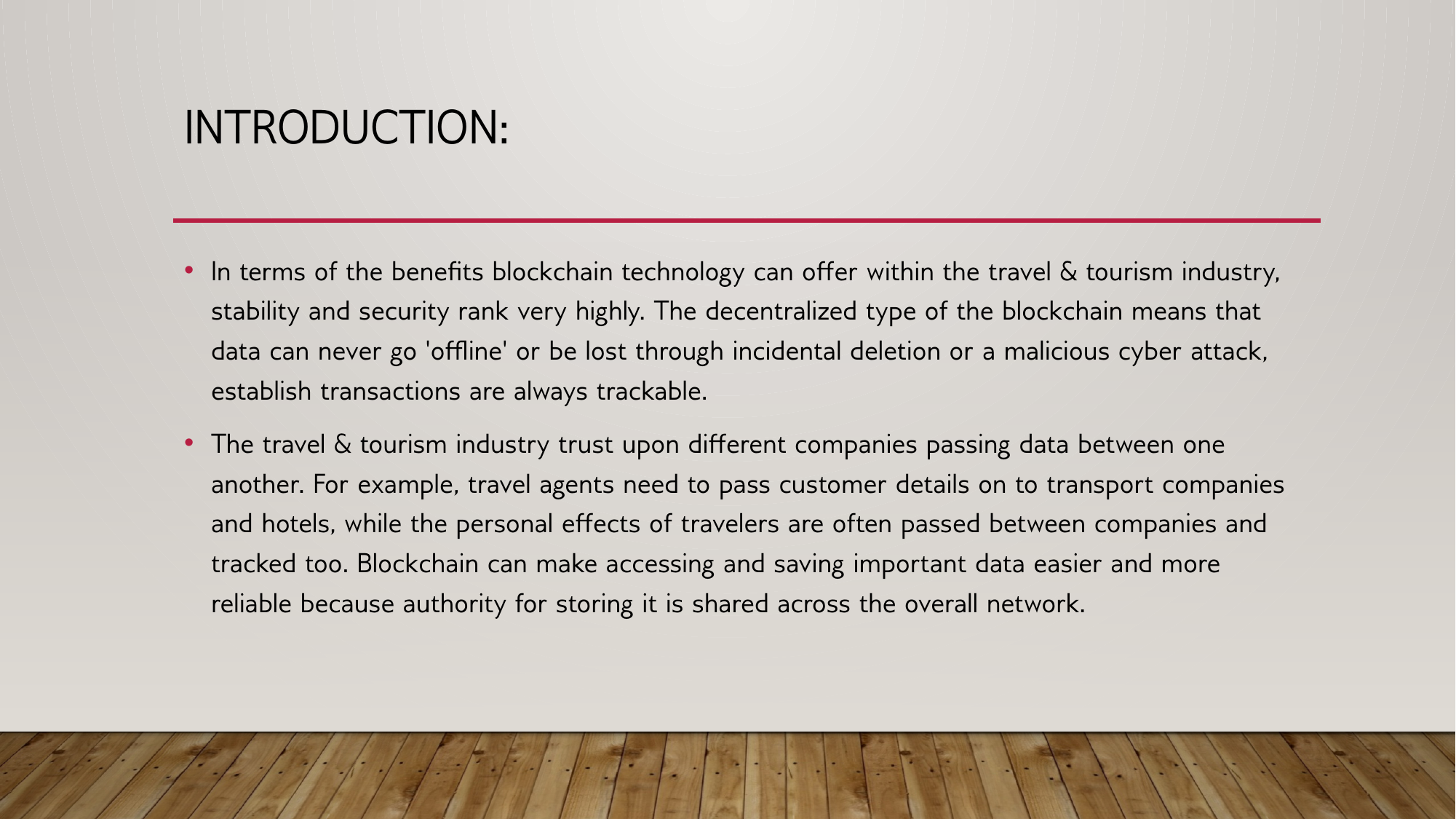

# Introduction:
In terms of the benefits blockchain technology can offer within the travel & tourism industry, stability and security rank very highly. The decentralized type of the blockchain means that data can never go 'offline' or be lost through incidental deletion or a malicious cyber attack, establish transactions are always trackable.
The travel & tourism industry trust upon different companies passing data between one another. For example, travel agents need to pass customer details on to transport companies and hotels, while the personal effects of travelers are often passed between companies and tracked too. Blockchain can make accessing and saving important data easier and more reliable because authority for storing it is shared across the overall network.